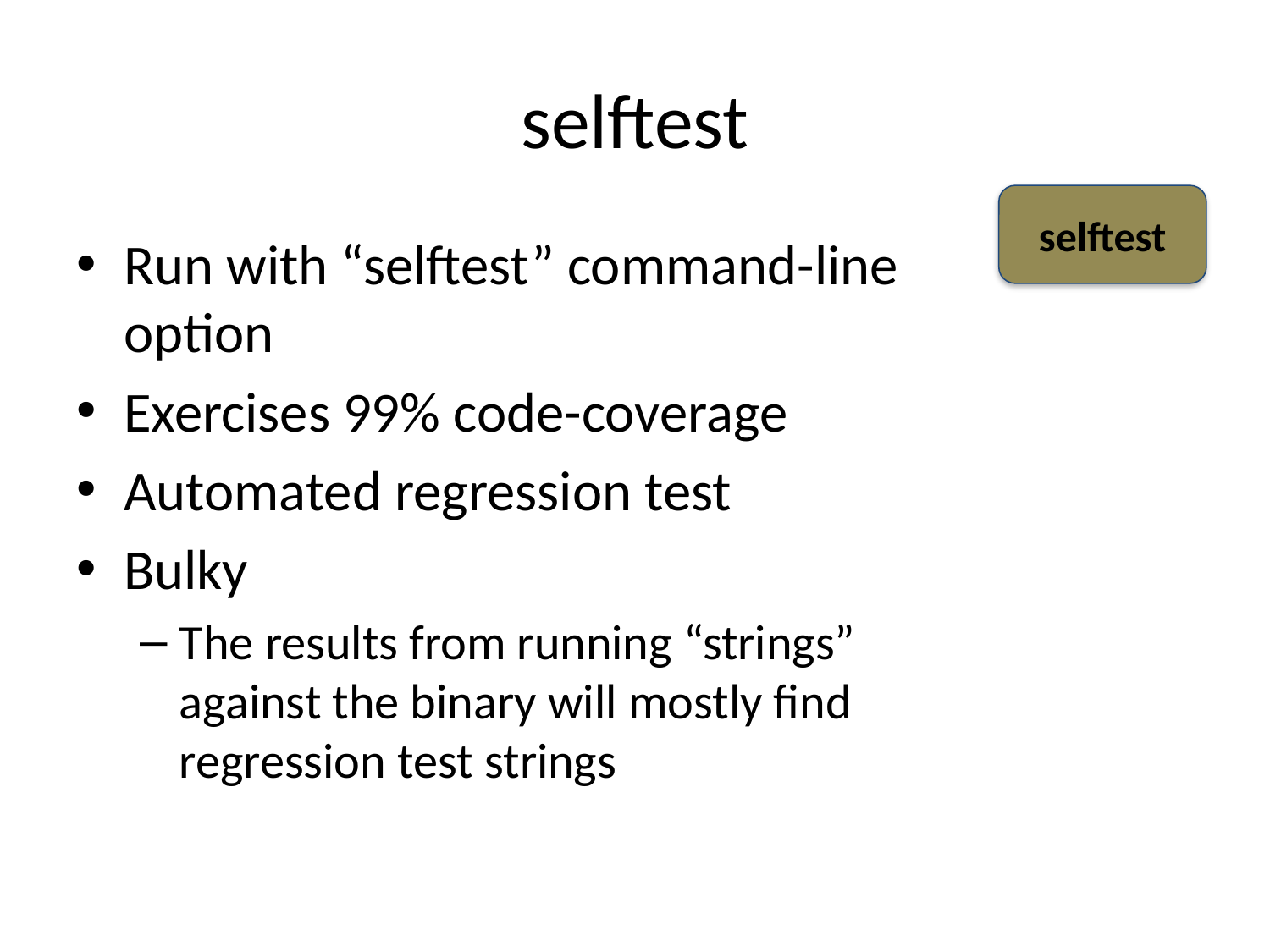

# selftest
selftest
Run with “selftest” command-line option
Exercises 99% code-coverage
Automated regression test
Bulky
The results from running “strings” against the binary will mostly find regression test strings